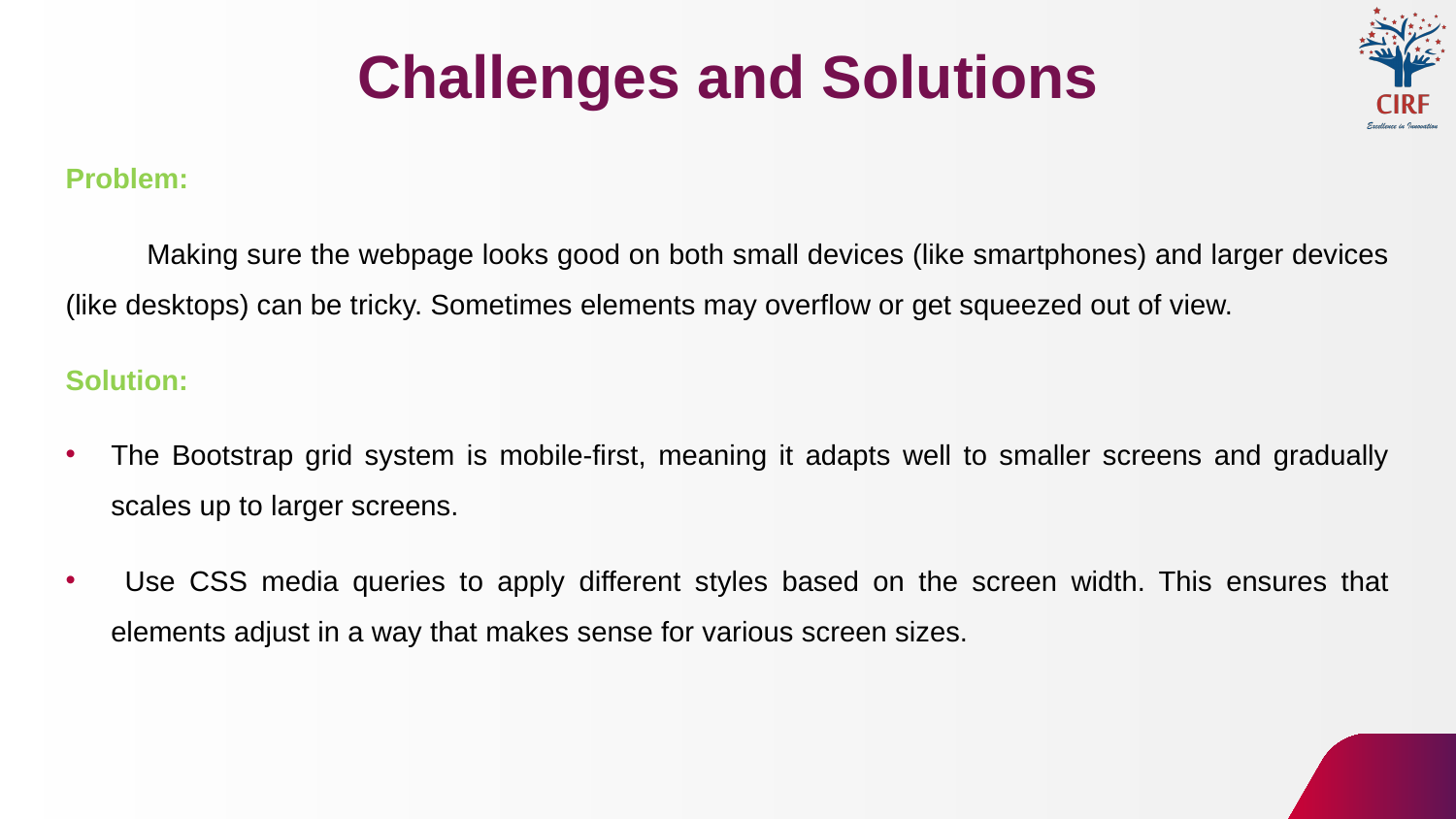

# Challenges and Solutions
Problem:
 Making sure the webpage looks good on both small devices (like smartphones) and larger devices (like desktops) can be tricky. Sometimes elements may overflow or get squeezed out of view.
Solution:
The Bootstrap grid system is mobile-first, meaning it adapts well to smaller screens and gradually scales up to larger screens.
 Use CSS media queries to apply different styles based on the screen width. This ensures that elements adjust in a way that makes sense for various screen sizes.

13